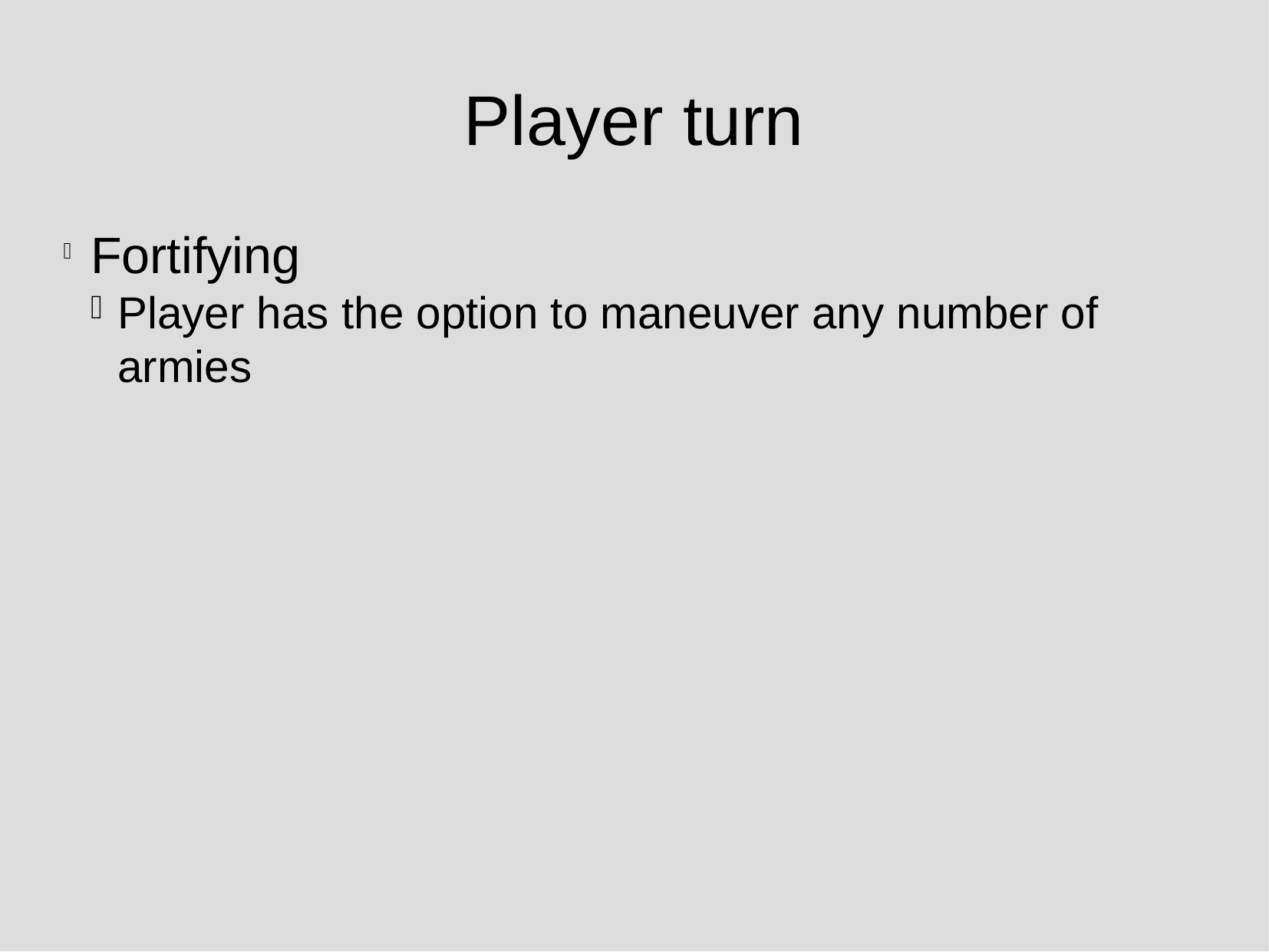

Player turn
Fortifying
Player has the option to maneuver any number of armies